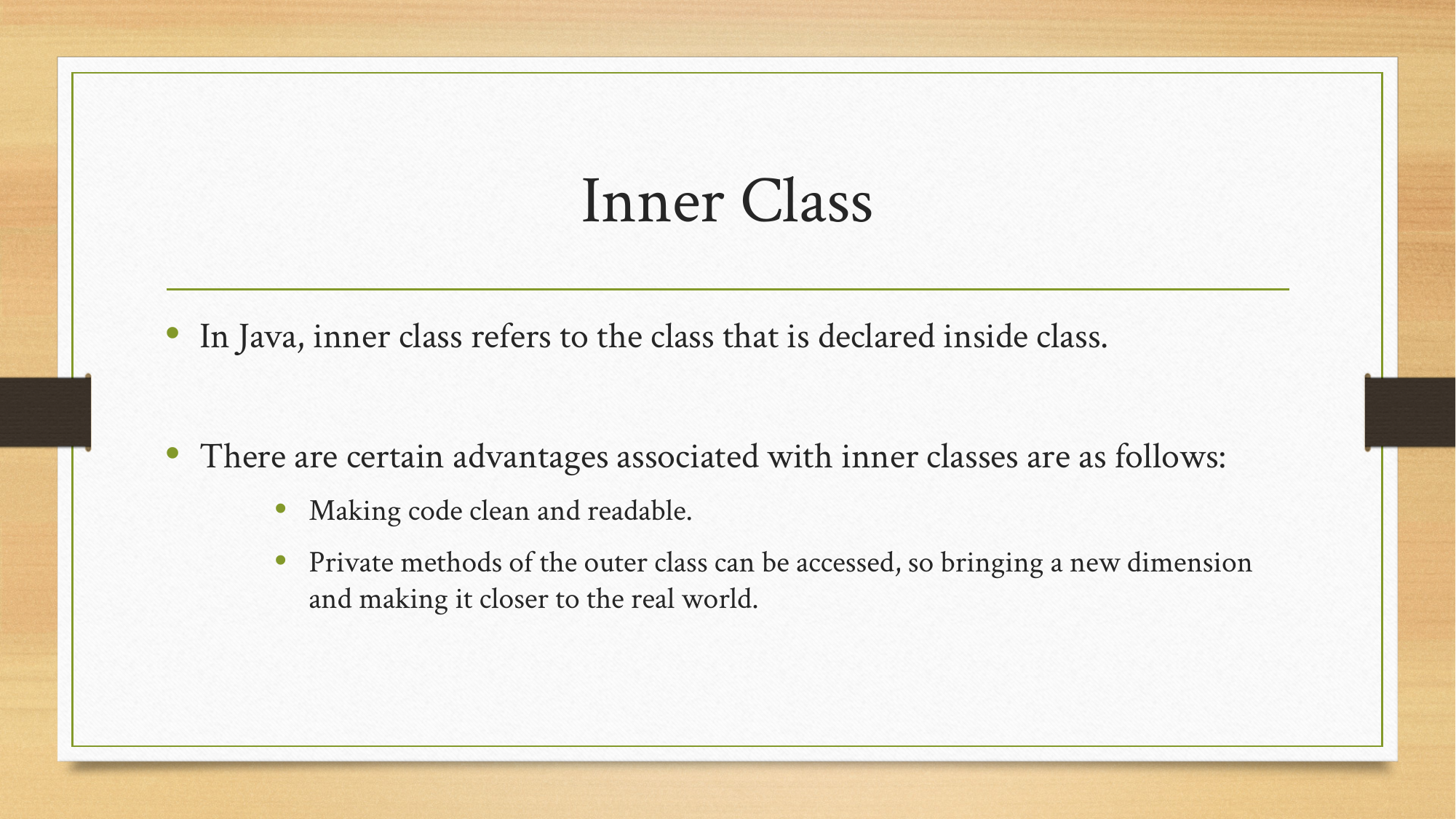

# Inner Class
In Java, inner class refers to the class that is declared inside class.

There are certain advantages associated with inner classes are as follows:
Making code clean and readable.
Private methods of the outer class can be accessed, so bringing a new dimension and making it closer to the real world.